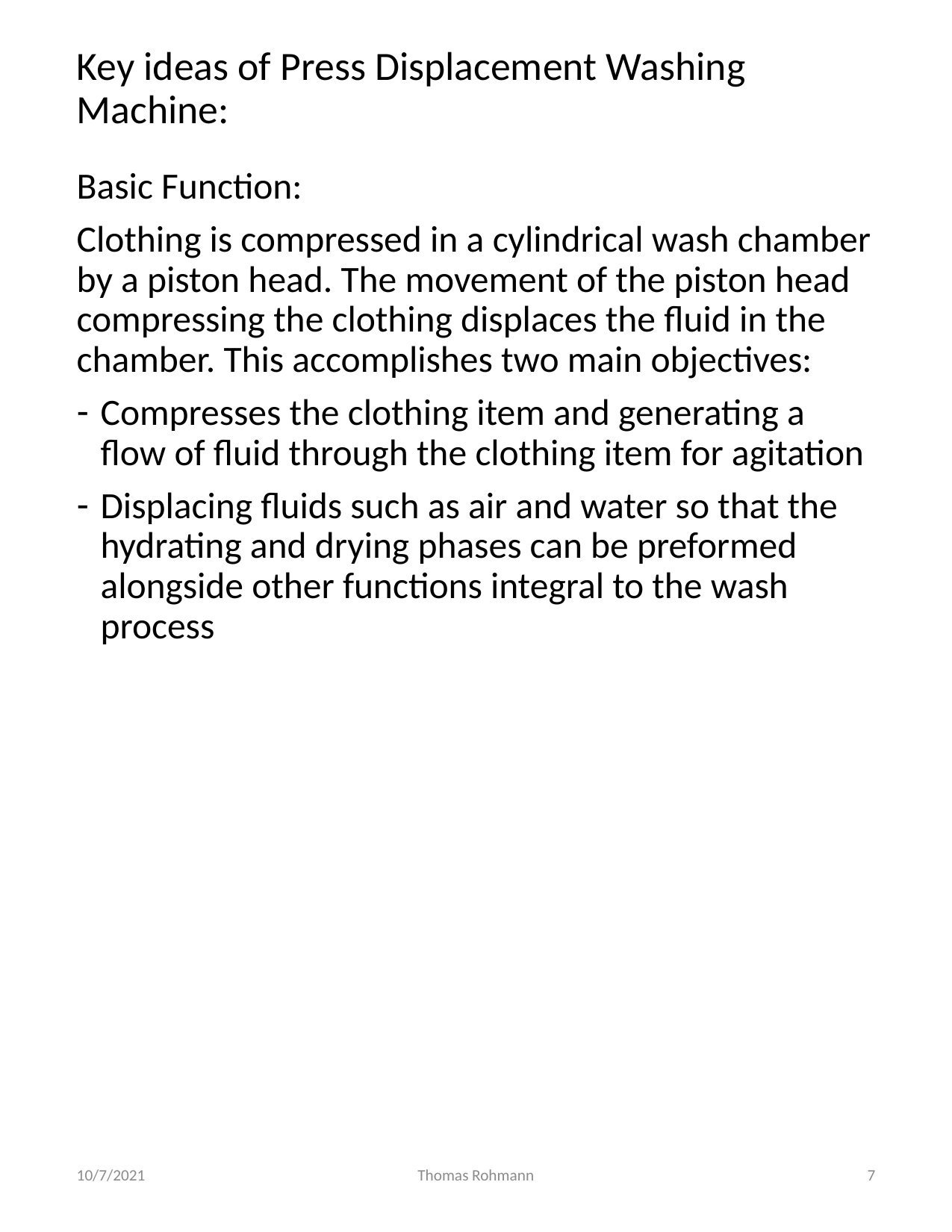

# Key ideas of Press Displacement Washing Machine:
Basic Function:
Clothing is compressed in a cylindrical wash chamber by a piston head. The movement of the piston head compressing the clothing displaces the fluid in the chamber. This accomplishes two main objectives:
Compresses the clothing item and generating a flow of fluid through the clothing item for agitation
Displacing fluids such as air and water so that the hydrating and drying phases can be preformed alongside other functions integral to the wash process

10/7/2021
Thomas Rohmann
7